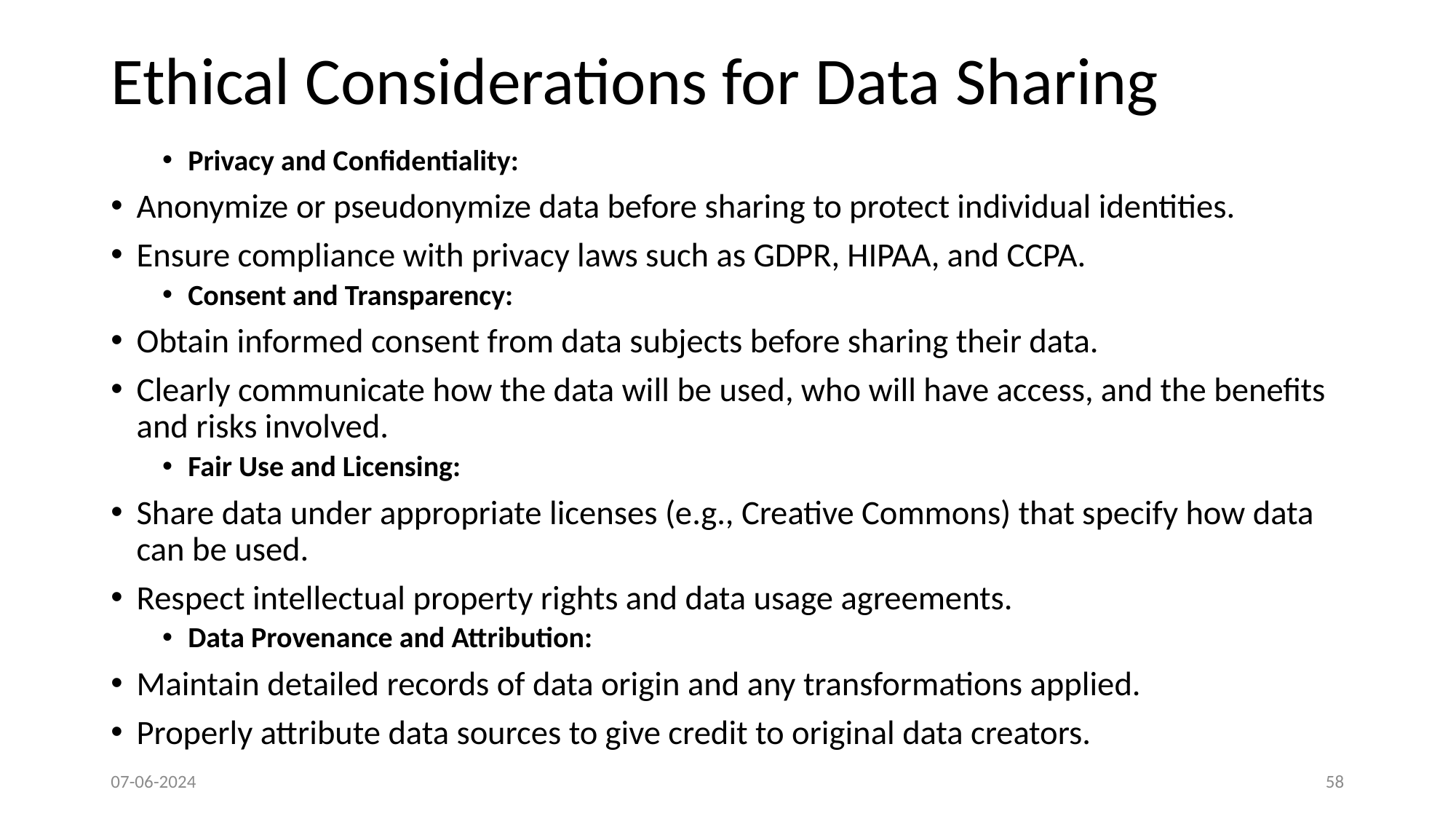

# Ethical Considerations for Data Sharing
Privacy and Confidentiality:
Anonymize or pseudonymize data before sharing to protect individual identities.
Ensure compliance with privacy laws such as GDPR, HIPAA, and CCPA.
Consent and Transparency:
Obtain informed consent from data subjects before sharing their data.
Clearly communicate how the data will be used, who will have access, and the benefits and risks involved.
Fair Use and Licensing:
Share data under appropriate licenses (e.g., Creative Commons) that specify how data can be used.
Respect intellectual property rights and data usage agreements.
Data Provenance and Attribution:
Maintain detailed records of data origin and any transformations applied.
Properly attribute data sources to give credit to original data creators.
07-06-2024
58